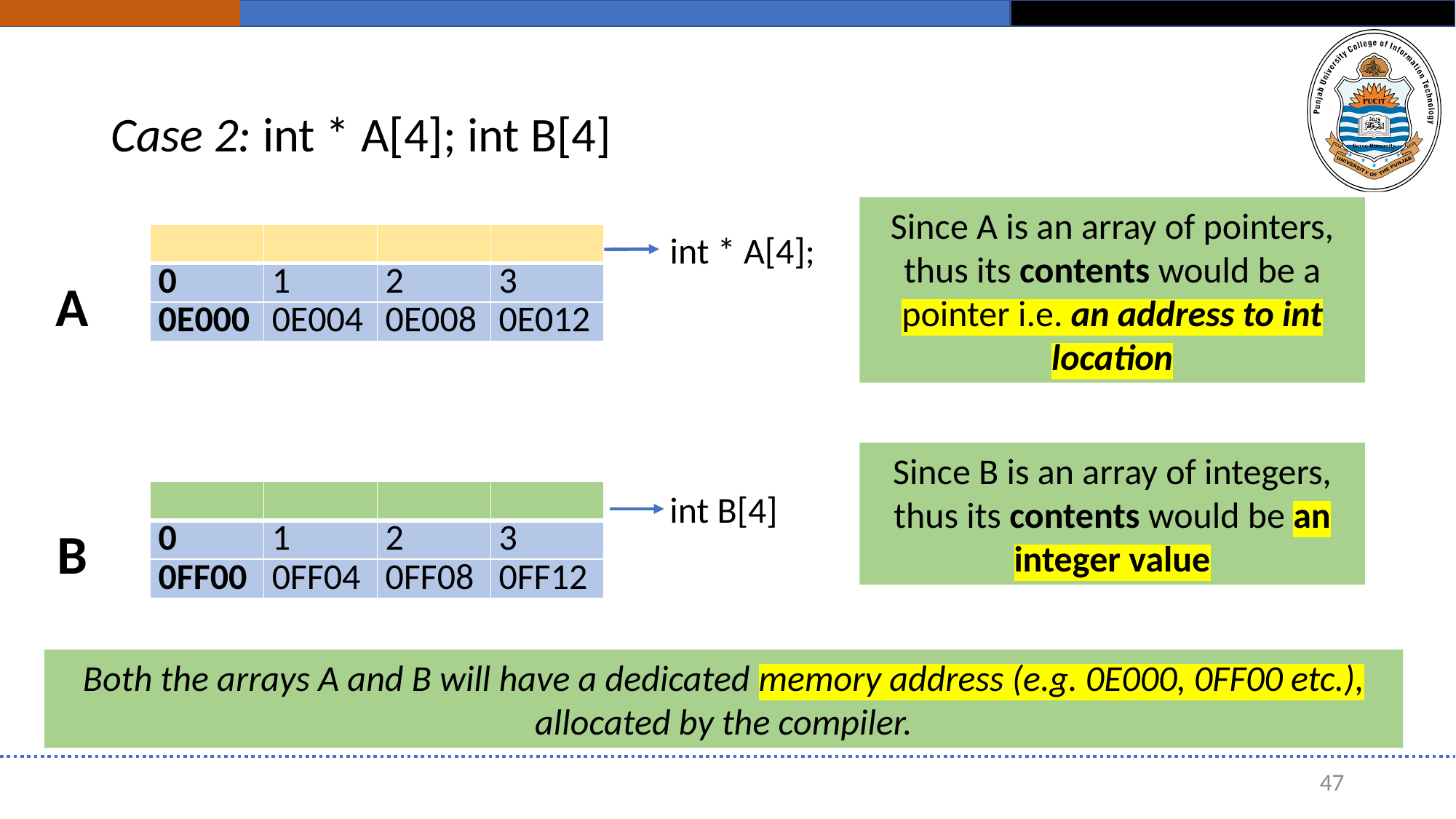

# Case 2: int * A[4]; int B[4]
Since A is an array of pointers, thus its contents would be a pointer i.e. an address to int location
int * A[4];
|  |  |  |  |
| --- | --- | --- | --- |
| 0 | 1 | 2 | 3 |
| 0E000 | 0E004 | 0E008 | 0E012 |
A
Since B is an array of integers, thus its contents would be an integer value
B
|  |  |  |  |
| --- | --- | --- | --- |
| 0 | 1 | 2 | 3 |
| 0FF00 | 0FF04 | 0FF08 | 0FF12 |
int B[4]
Both the arrays A and B will have a dedicated memory address (e.g. 0E000, 0FF00 etc.), allocated by the compiler.
47